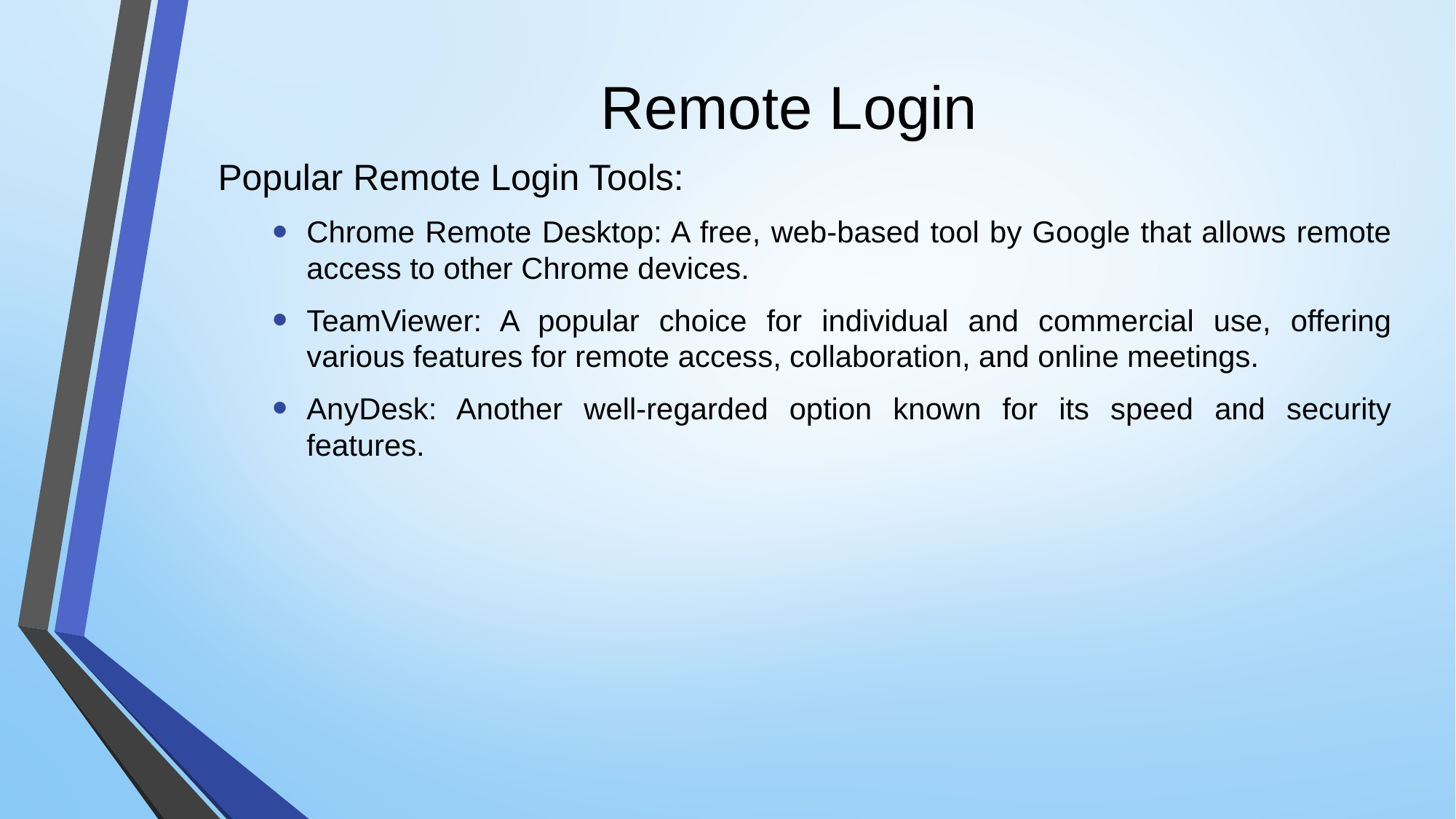

# Remote Login
Popular Remote Login Tools:
Chrome Remote Desktop: A free, web-based tool by Google that allows remote access to other Chrome devices.
TeamViewer: A popular choice for individual and commercial use, offering various features for remote access, collaboration, and online meetings.
AnyDesk: Another well-regarded option known for its speed and security features.